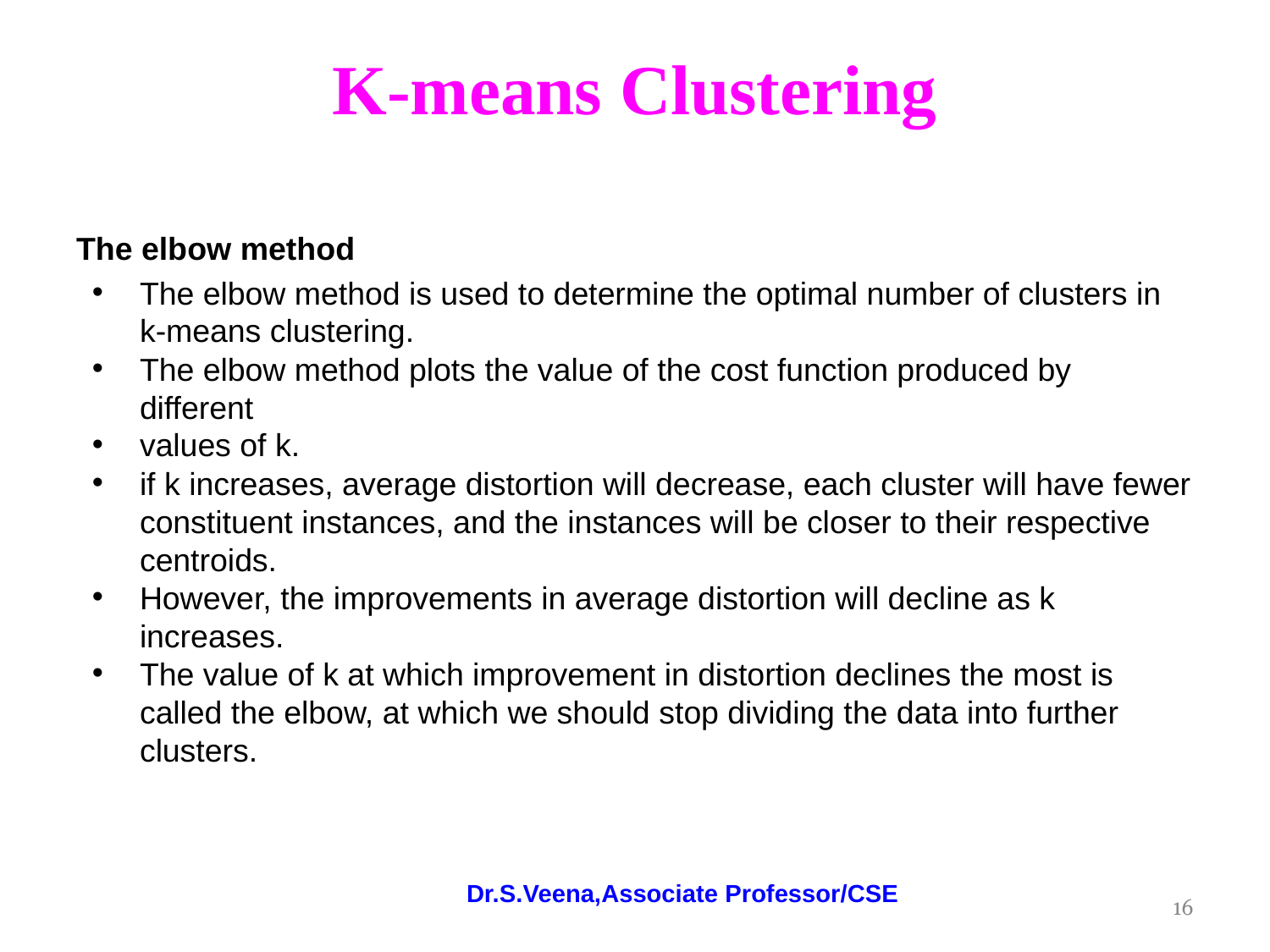

# K-means Clustering

The elbow method
The elbow method is used to determine the optimal number of clusters in k-means clustering.
The elbow method plots the value of the cost function produced by different
values of k.
if k increases, average distortion will decrease, each cluster will have fewer constituent instances, and the instances will be closer to their respective centroids.
However, the improvements in average distortion will decline as k increases.
The value of k at which improvement in distortion declines the most is called the elbow, at which we should stop dividing the data into further clusters.

Dr.S.Veena,Associate Professor/CSE

16